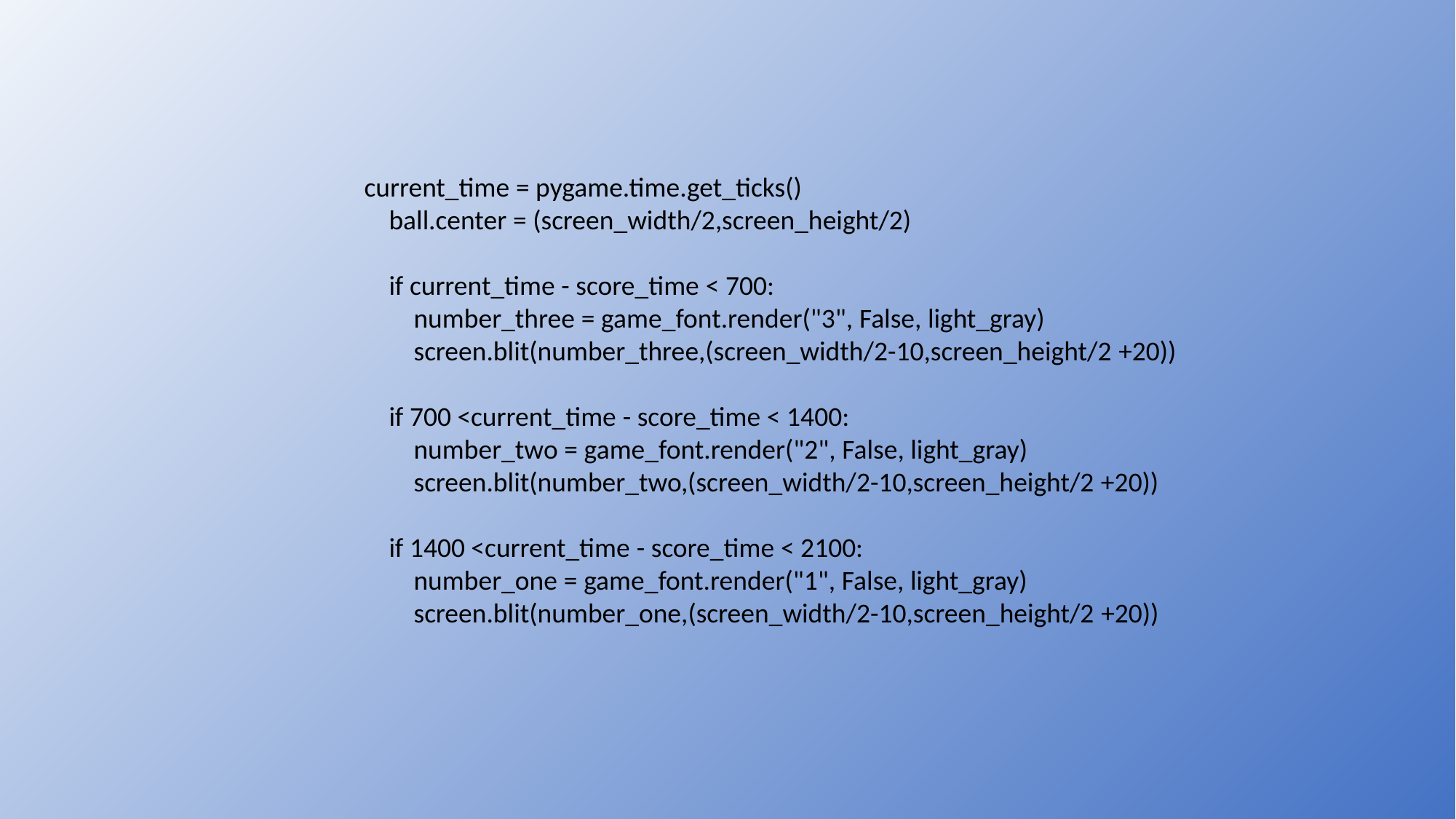

current_time = pygame.time.get_ticks()
    ball.center = (screen_width/2,screen_height/2)
    if current_time - score_time < 700:
        number_three = game_font.render("3", False, light_gray)
        screen.blit(number_three,(screen_width/2-10,screen_height/2 +20))
    if 700 <current_time - score_time < 1400:
        number_two = game_font.render("2", False, light_gray)
        screen.blit(number_two,(screen_width/2-10,screen_height/2 +20))
    if 1400 <current_time - score_time < 2100:
        number_one = game_font.render("1", False, light_gray)
        screen.blit(number_one,(screen_width/2-10,screen_height/2 +20))